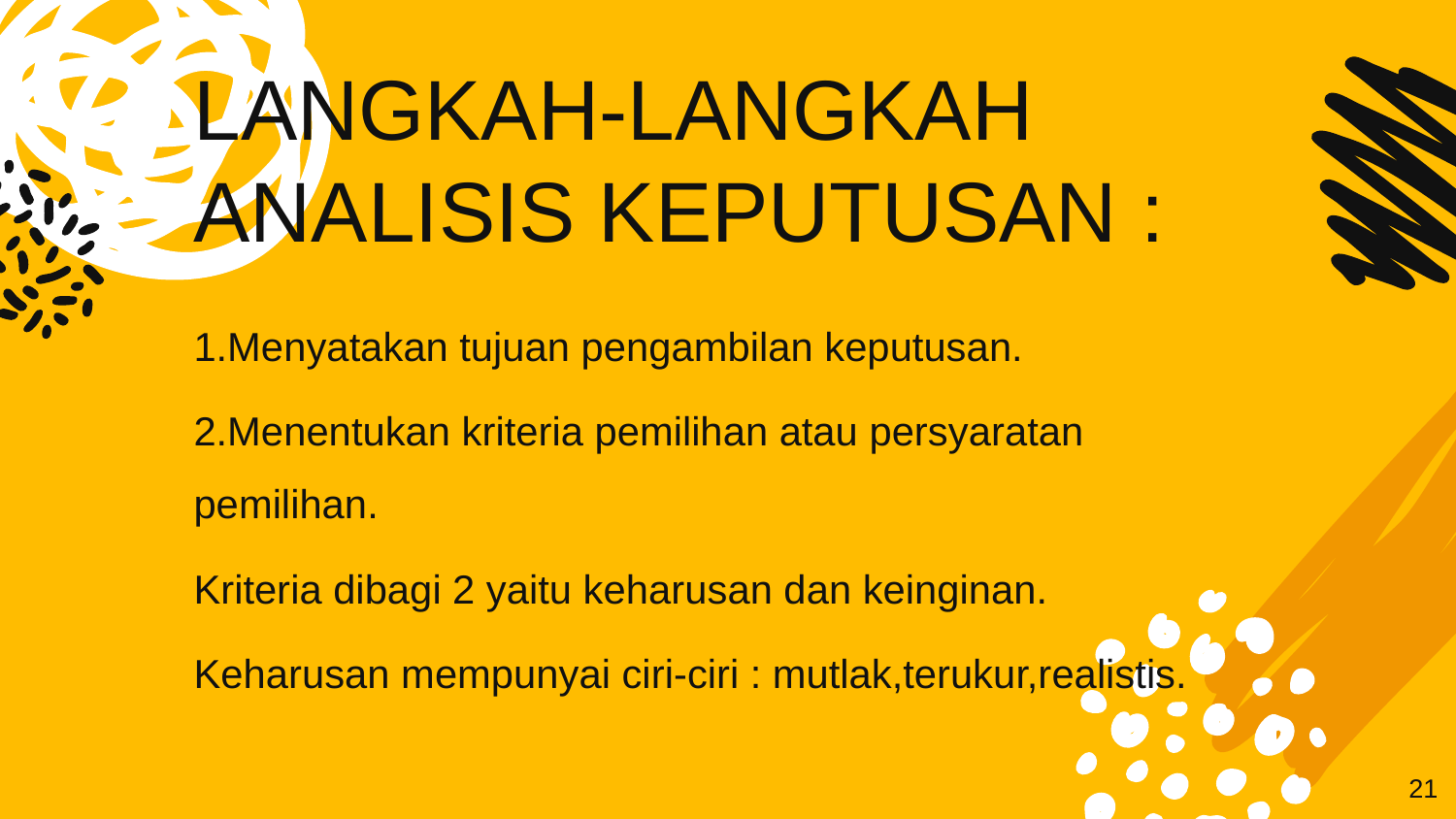

# LANGKAH-LANGKAH ANALISIS KEPUTUSAN :
1.Menyatakan tujuan pengambilan keputusan.
2.Menentukan kriteria pemilihan atau persyaratan pemilihan.
Kriteria dibagi 2 yaitu keharusan dan keinginan.
Keharusan mempunyai ciri-ciri : mutlak,terukur,realistis.

21